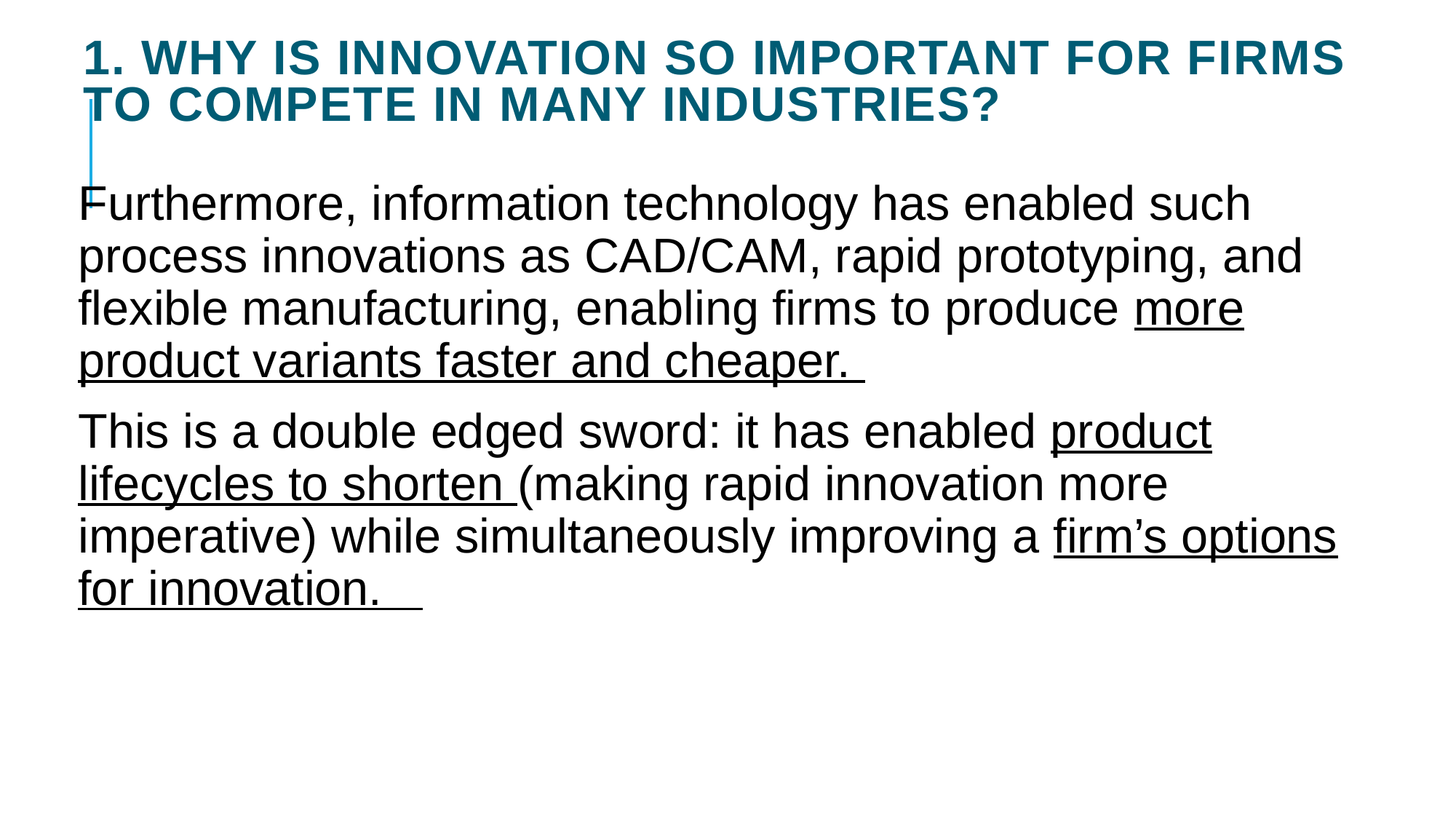

# 1. Why is innovation so important for firms to compete in many industries?
Furthermore, information technology has enabled such process innovations as CAD/CAM, rapid prototyping, and flexible manufacturing, enabling firms to produce more product variants faster and cheaper.
This is a double edged sword: it has enabled product lifecycles to shorten (making rapid innovation more imperative) while simultaneously improving a firm’s options for innovation.